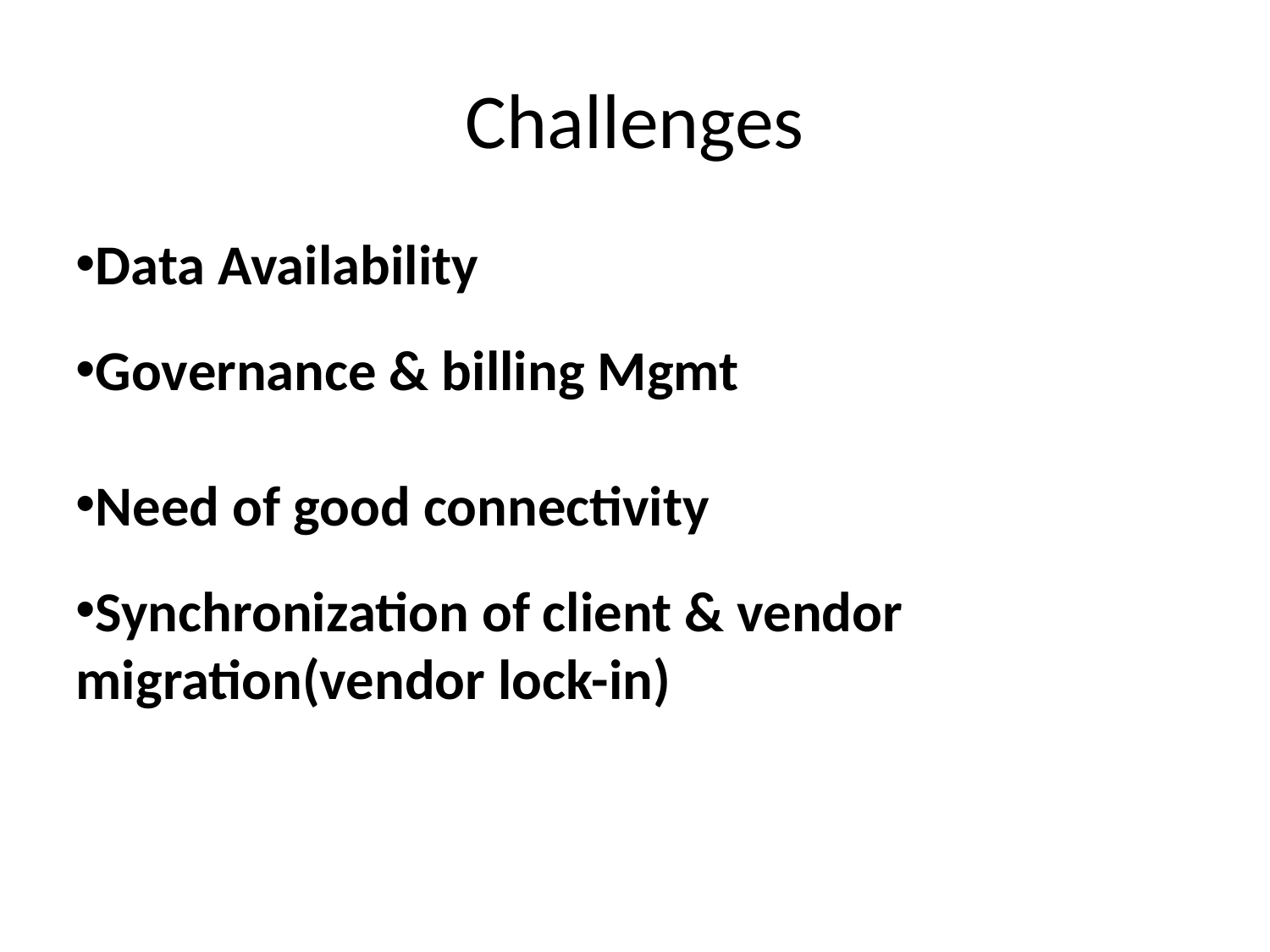

Challenges
Data Availability

Governance & billing Mgmt

Need of good connectivity

Synchronization of client & vendor migration(vendor lock-in)